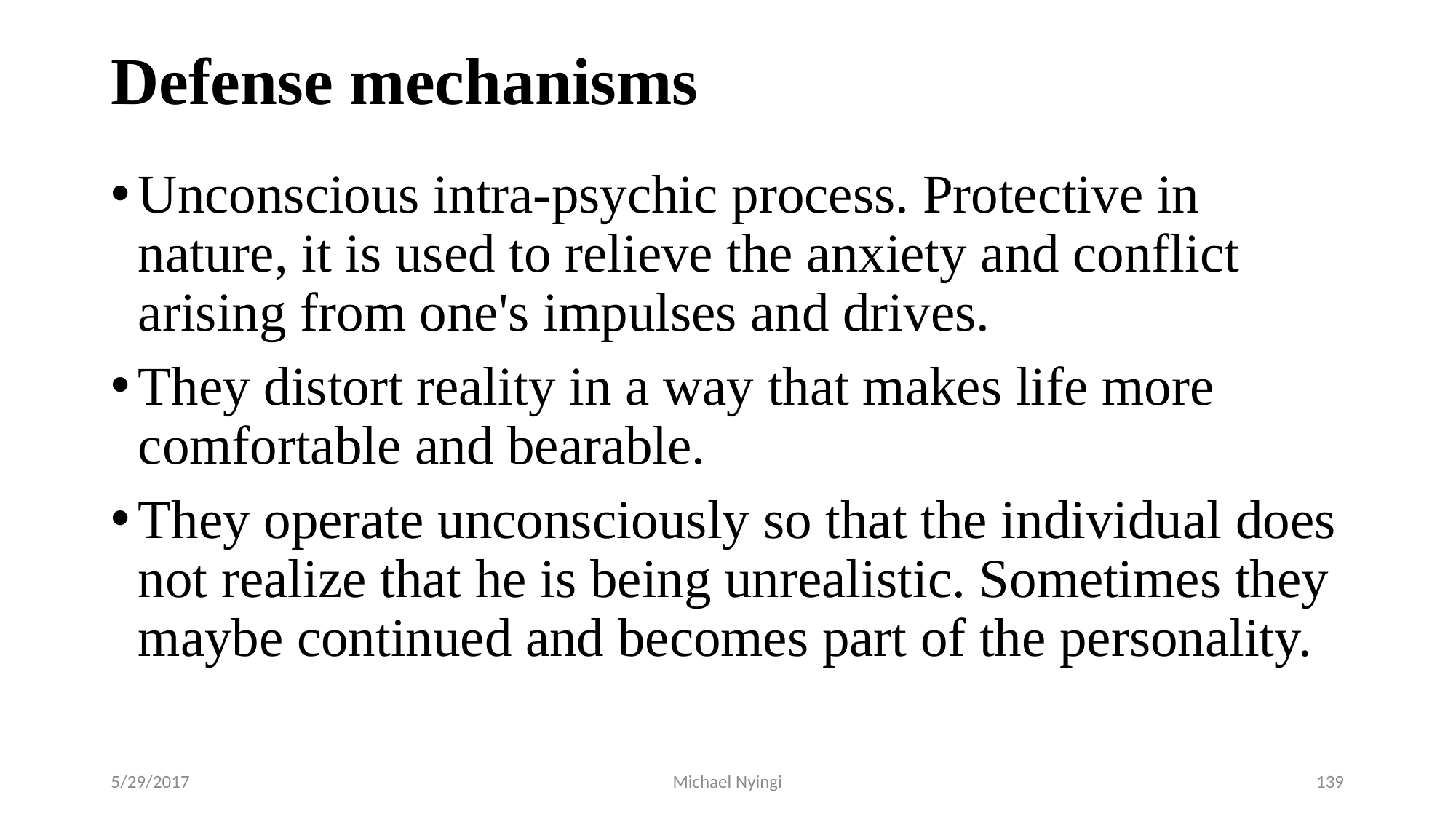

# Defense mechanisms
Unconscious intra-psychic process. Protective in nature, it is used to relieve the anxiety and conflict arising from one's impulses and drives.
They distort reality in a way that makes life more comfortable and bearable.
They operate unconsciously so that the individual does not realize that he is being unrealistic. Sometimes they  maybe continued and becomes part of the personality.

5/29/2017
Michael Nyingi
139